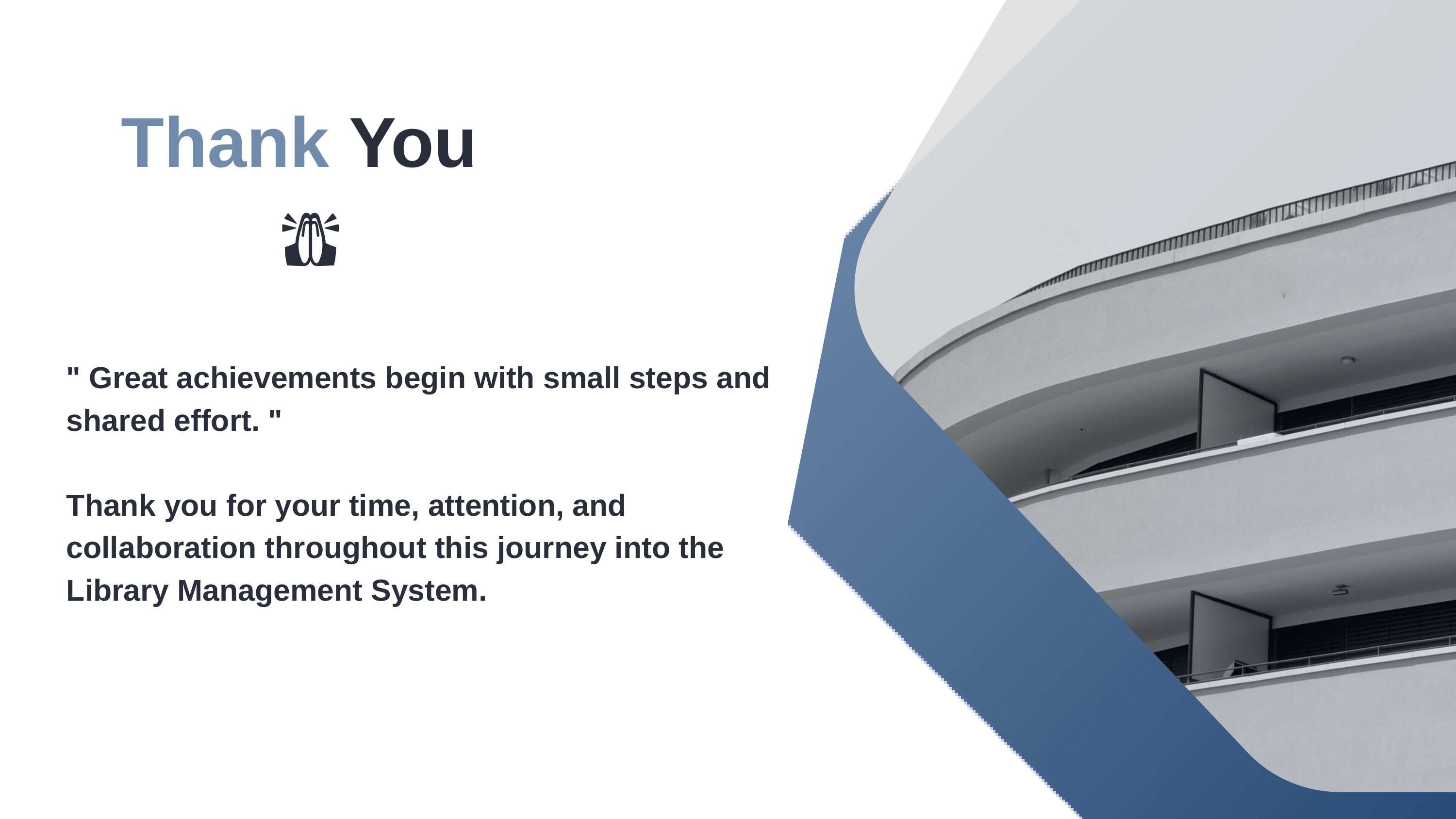

Thank You
          🙏

" Great achievements begin with small steps and shared effort. "

Thank you for your time, attention, and collaboration throughout this journey into the Library Management System.